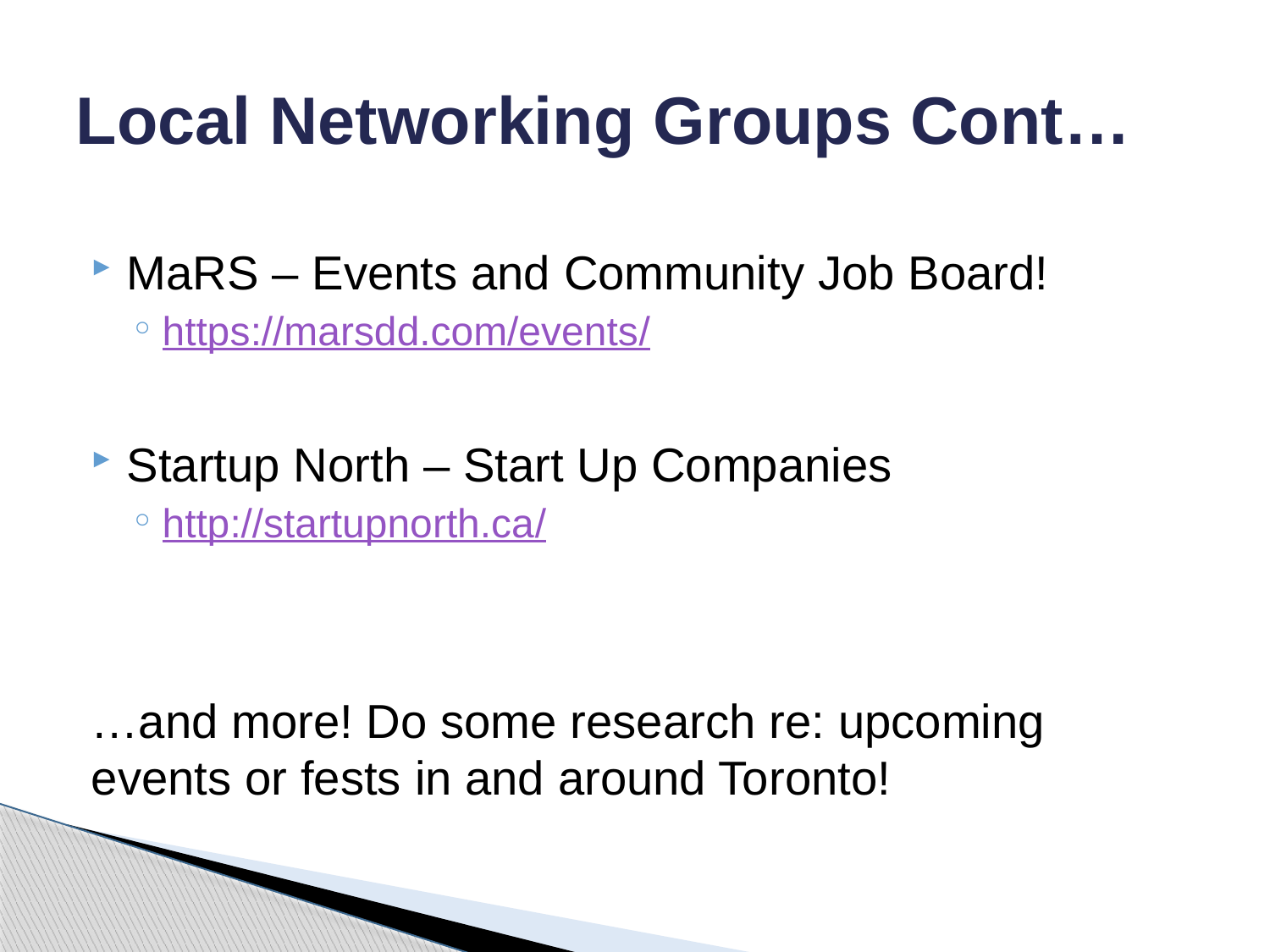

# Local Networking Groups Cont…
MaRS – Events and Community Job Board!
https://marsdd.com/events/

Startup North – Start Up Companies
http://startupnorth.ca/

…and more! Do some research re: upcoming events or fests in and around Toronto!